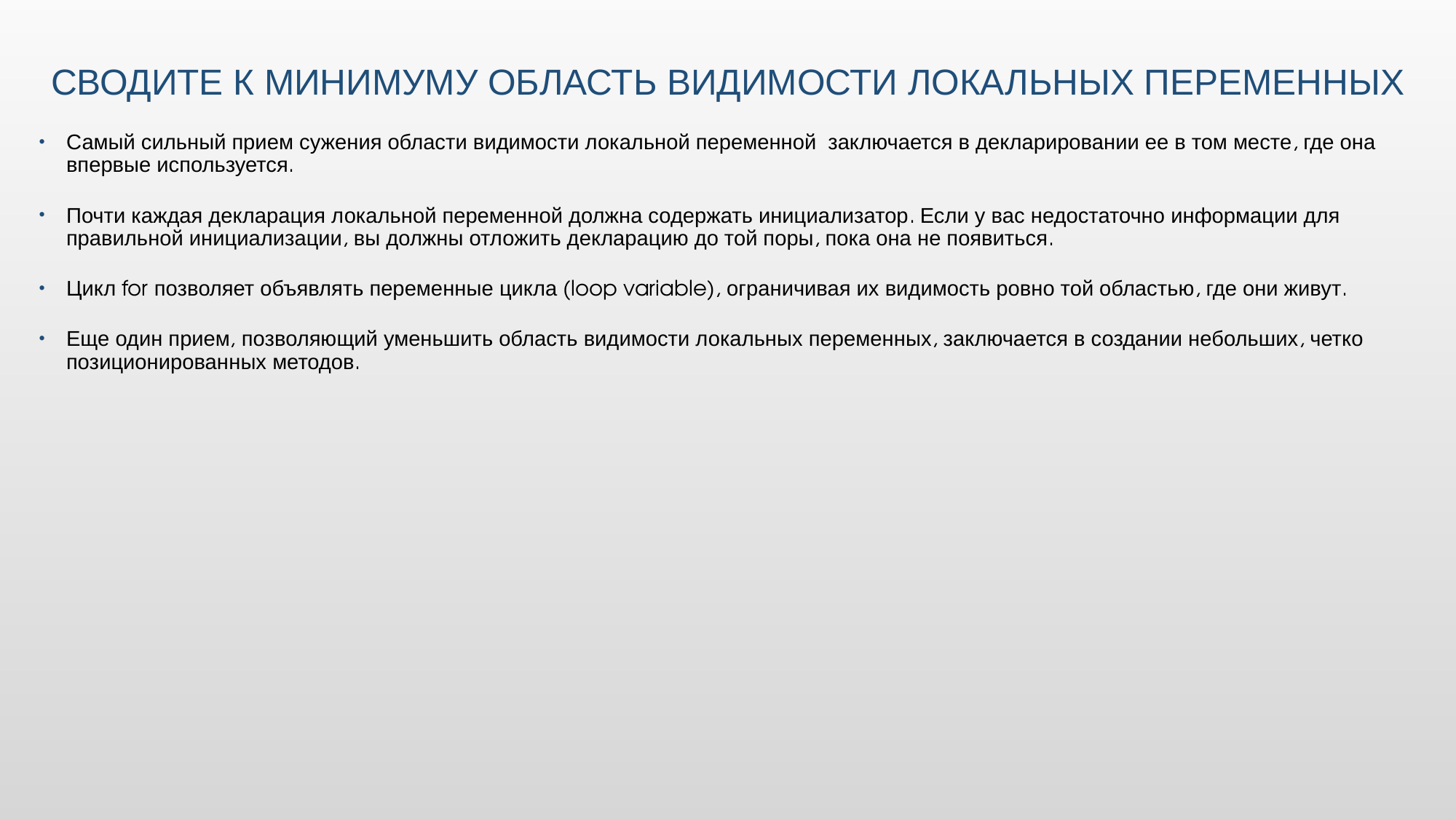

# Сводите к минимуму область видимости локальных переменных
Самый сильный прием сужения области видимости локальной переменной  заключается в декларировании ее в том месте, где она впервые используется.
Почти каждая декларация локальной переменной должна содержать инициализатор. Если у вас недостаточно информации для правильной инициализации, вы должны отложить декларацию до той поры, пока она не появиться.
Цикл for позволяет объявлять переменные цикла (loop variable), ограничивая их видимость ровно той областью, где они живут.
Еще один прием, позволяющий уменьшить область видимости локальных переменных, заключается в создании небольших, четко позиционированных методов.